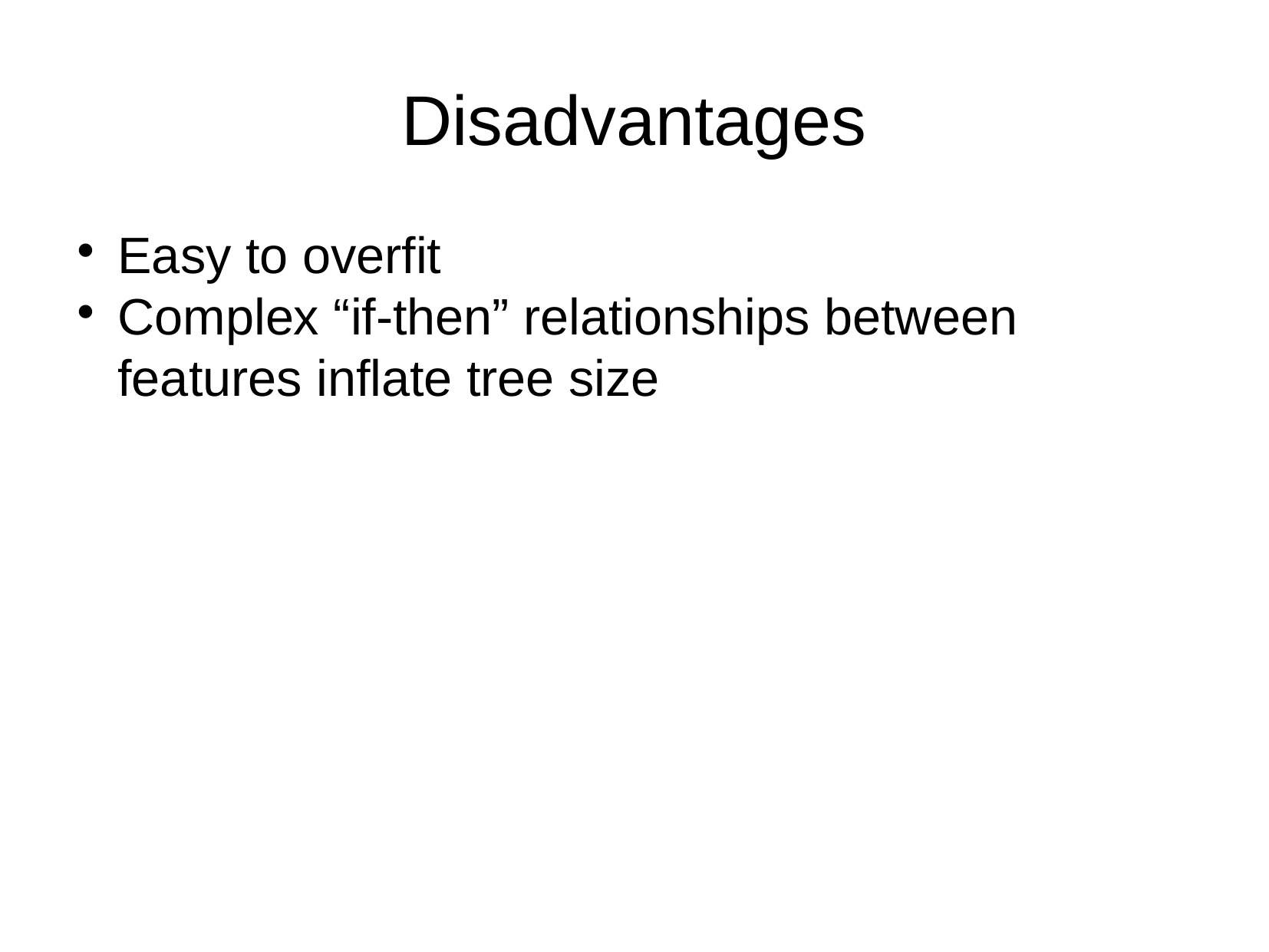

Disadvantages
Easy to overfit
Complex “if-then” relationships between features inflate tree size